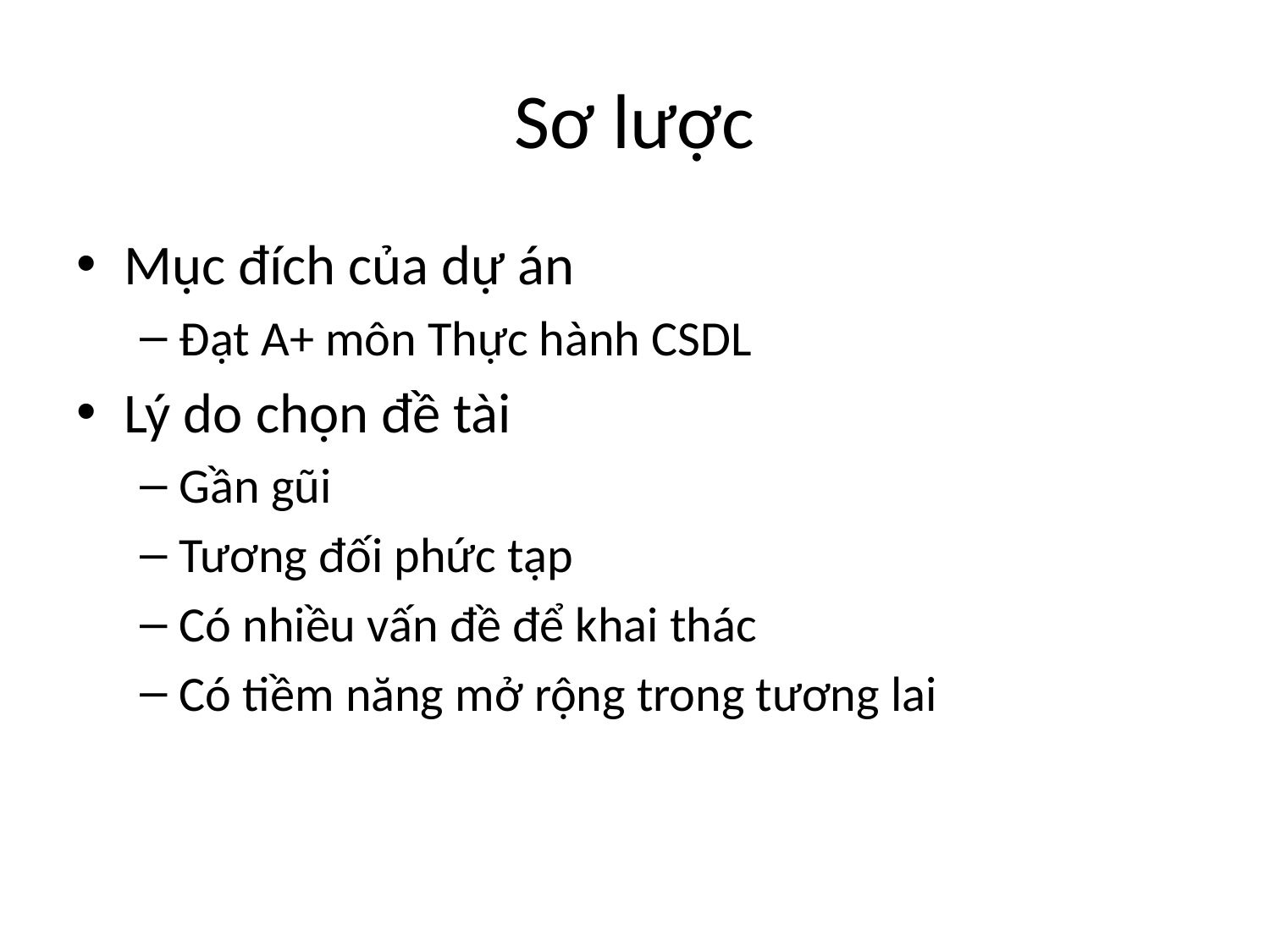

# Sơ lược
Mục đích của dự án
Đạt A+ môn Thực hành CSDL
Lý do chọn đề tài
Gần gũi
Tương đối phức tạp
Có nhiều vấn đề để khai thác
Có tiềm năng mở rộng trong tương lai